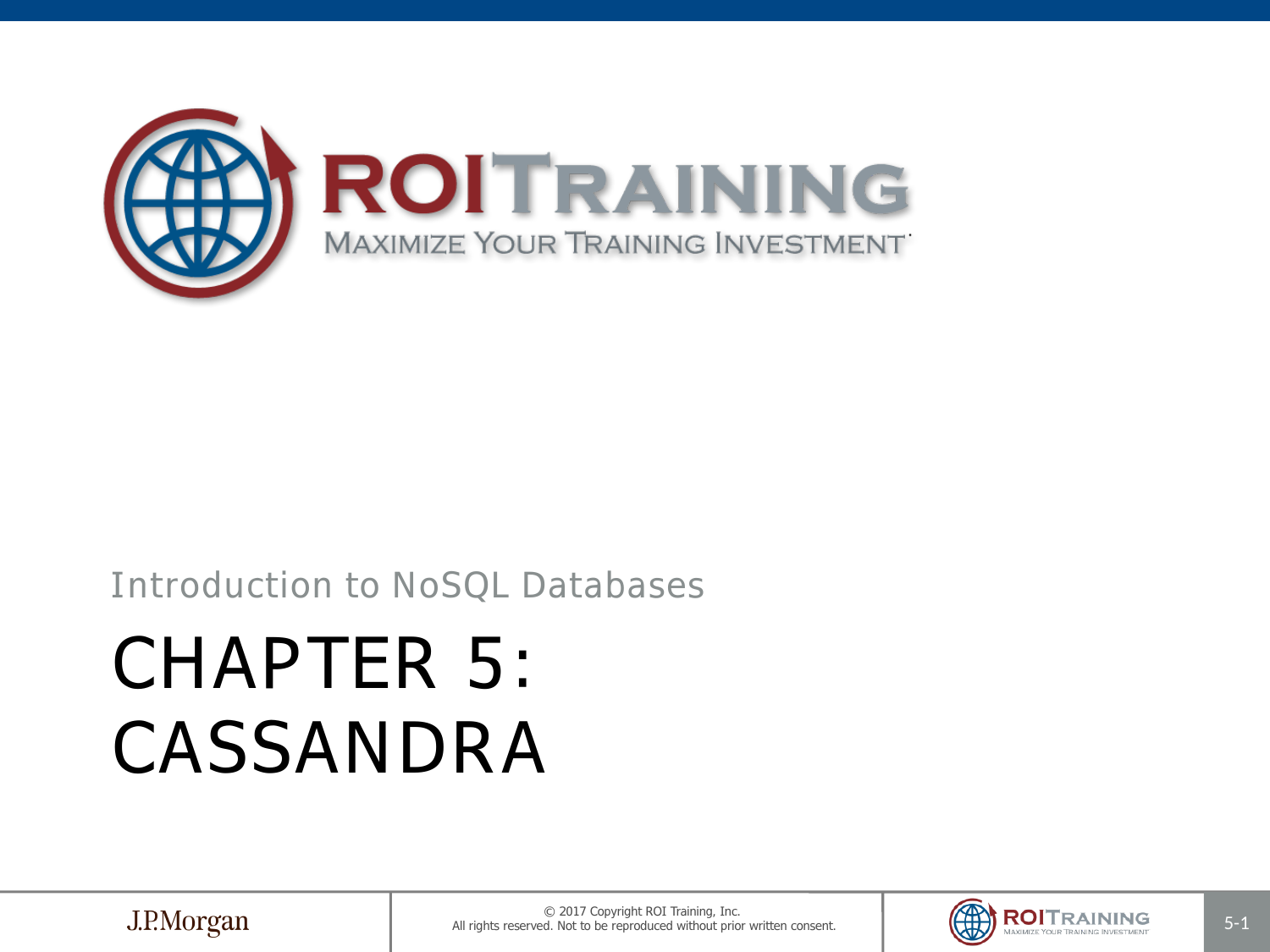

Introduction to NoSQL Databases
# Chapter 5: Cassandra